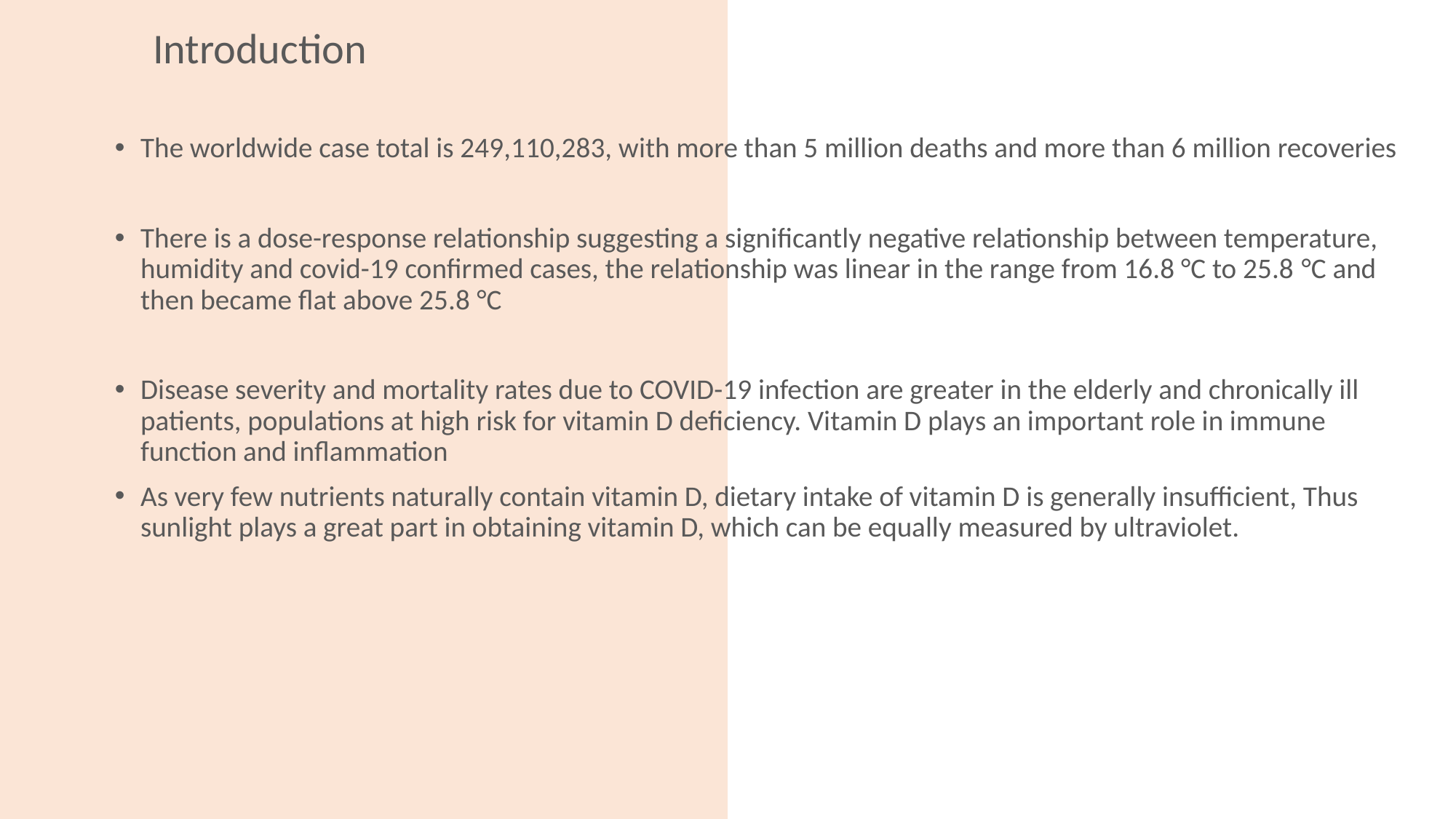

# Introduction
The worldwide case total is 249,110,283, with more than 5 million deaths and more than 6 million recoveries

There is a dose-response relationship suggesting a significantly negative relationship between temperature, humidity and covid-19 confirmed cases, the relationship was linear in the range from 16.8 °C to 25.8 °C and then became flat above 25.8 °C

Disease severity and mortality rates due to COVID-19 infection are greater in the elderly and chronically ill patients, populations at high risk for vitamin D deficiency. Vitamin D plays an important role in immune function and inflammation
As very few nutrients naturally contain vitamin D, dietary intake of vitamin D is generally insufficient, Thus sunlight plays a great part in obtaining vitamin D, which can be equally measured by ultraviolet.